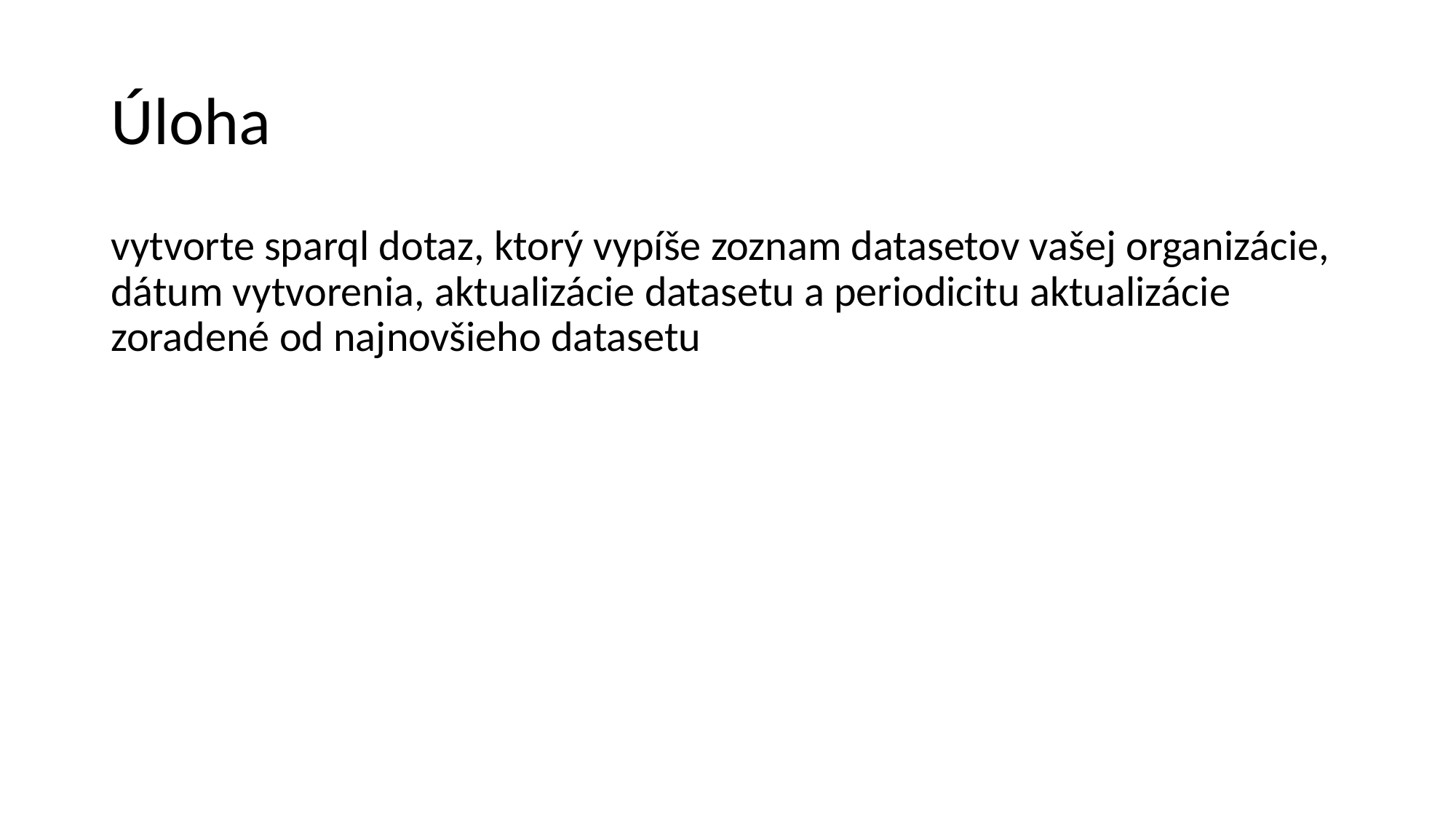

# Úloha
vytvorte sparql dotaz, ktorý vypíše zoznam datasetov vašej organizácie, dátum vytvorenia, aktualizácie datasetu a periodicitu aktualizácie zoradené od najnovšieho datasetu